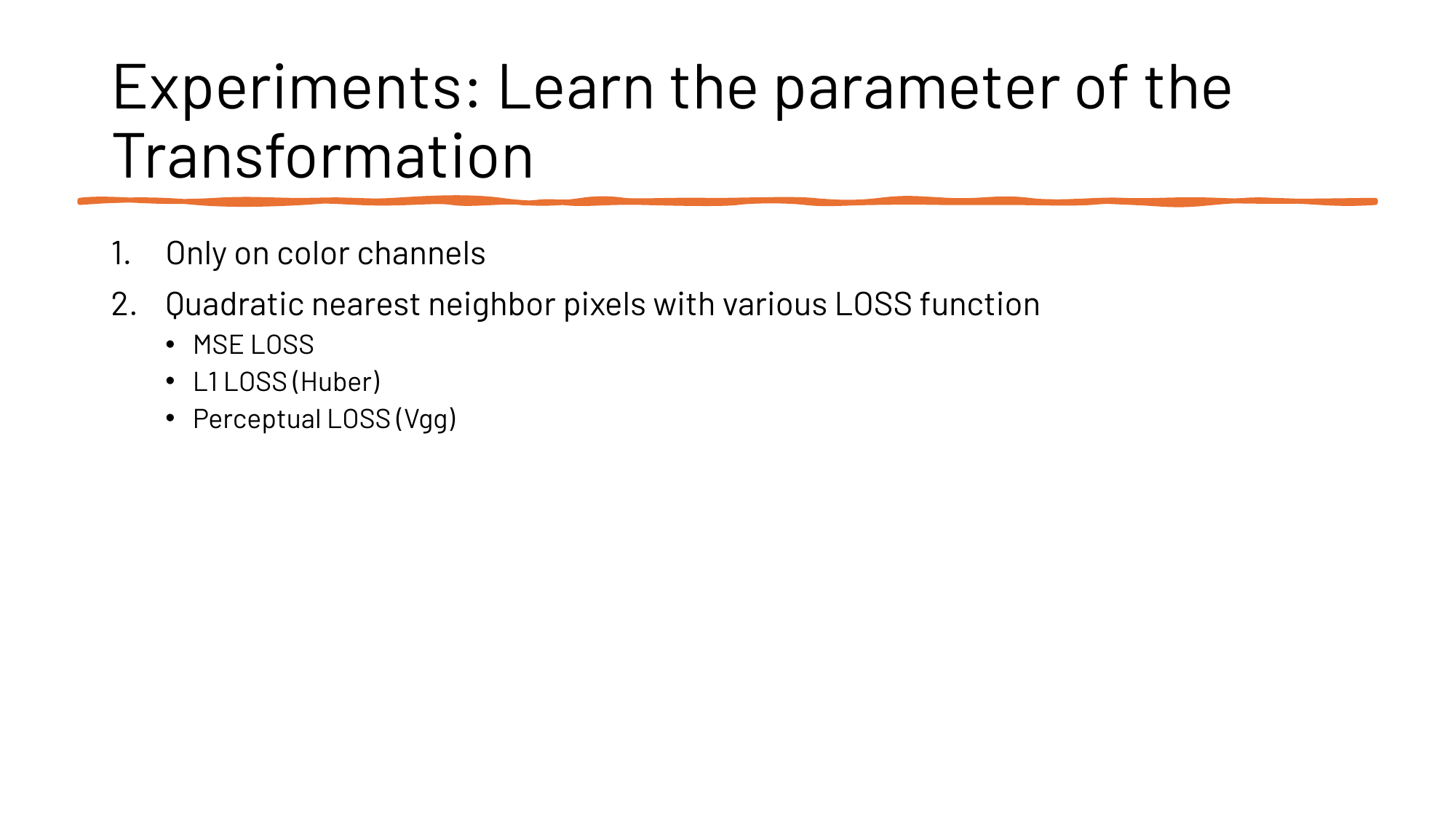

# Experiments: Learn the parameter of the Transformation

Only on color channels
Quadratic nearest neighbor pixels with various LOSS function
MSE LOSS
L1 LOSS (Huber)
Perceptual LOSS (Vgg)